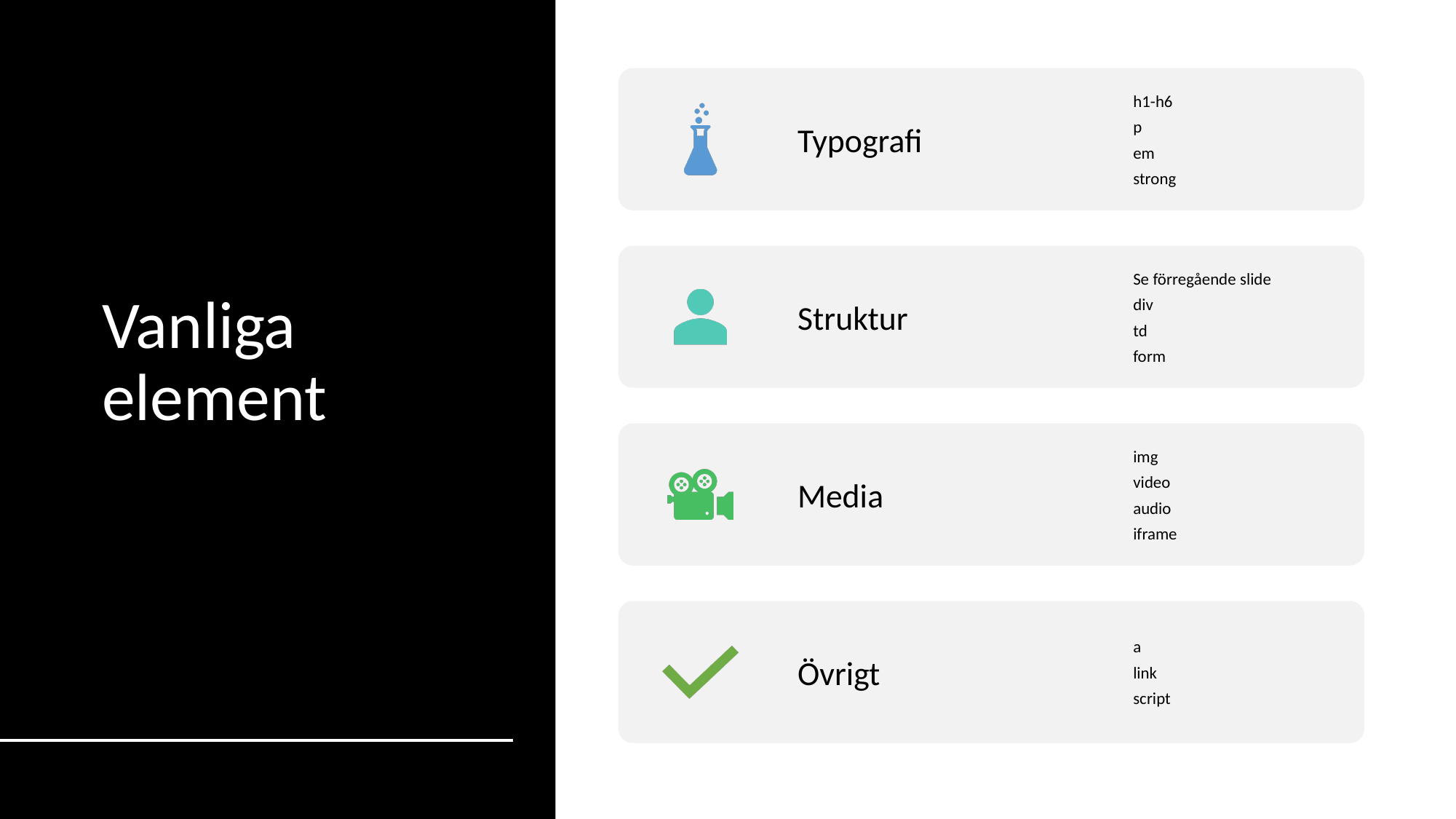

# Vanliga element
Typografi
h1-h6
p
em
strong
Struktur
Se förregående slide
div
td
form
Media
img
video
audio
iframe
Övrigt
a
link
script